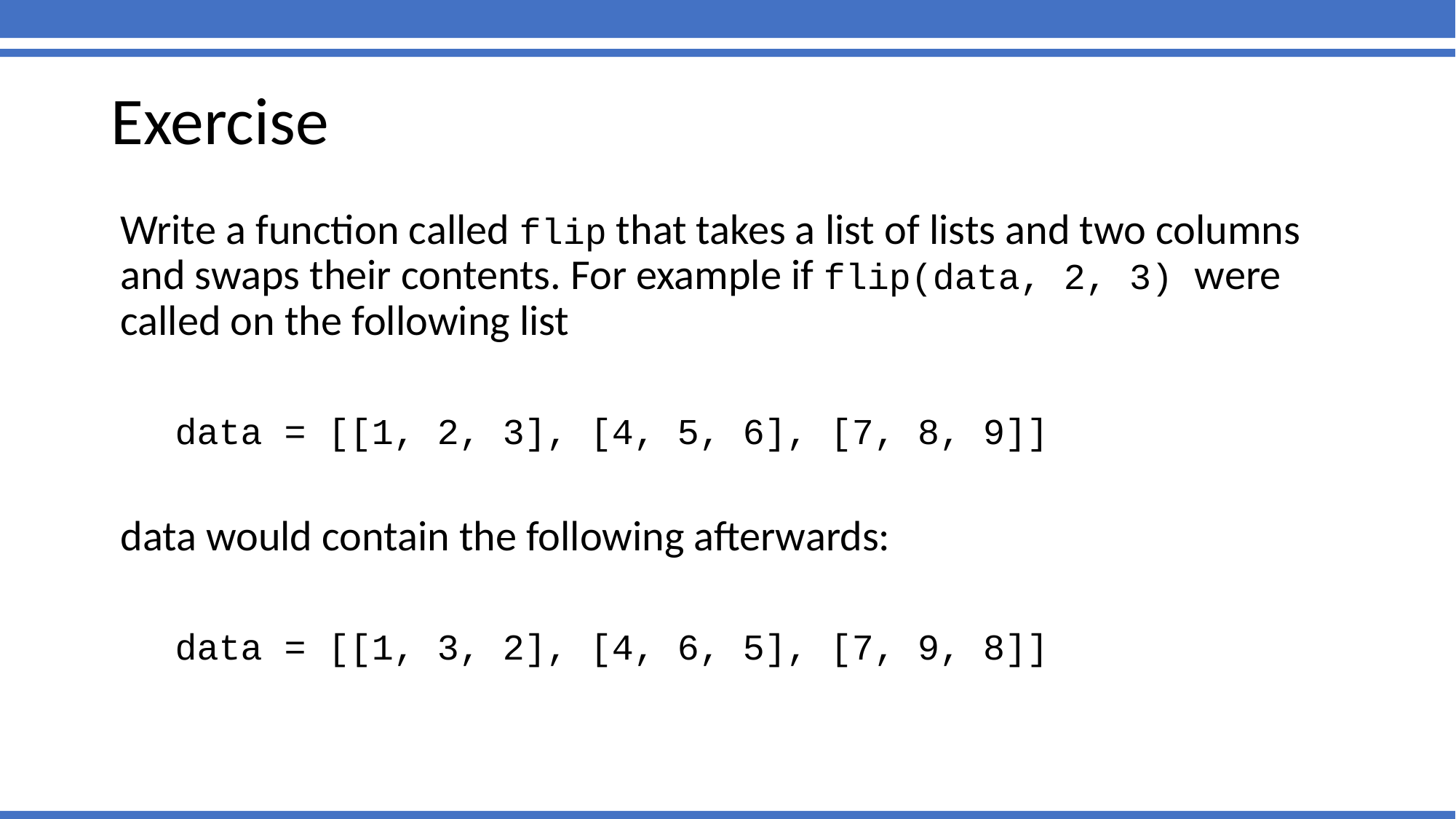

# Exercise
Write a function called flip that takes a list of lists and two columns and swaps their contents. For example if flip(data, 2, 3) were called on the following list

data = [[1, 2, 3], [4, 5, 6], [7, 8, 9]]

data would contain the following afterwards:

data = [[1, 3, 2], [4, 6, 5], [7, 9, 8]]